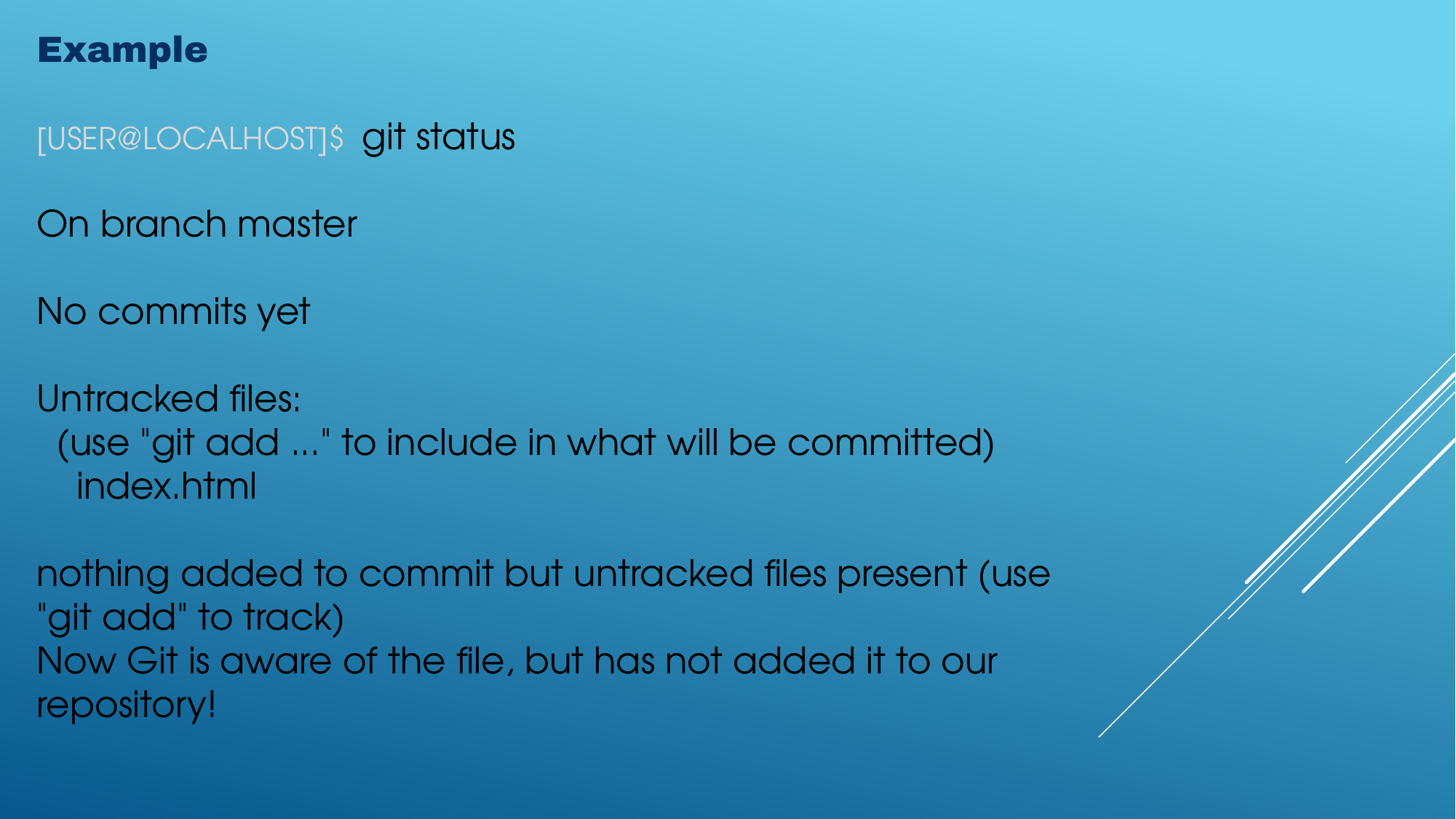

Example

[USER@LOCALHOST]$  git status

On branch master

No commits yet

Untracked files:
  (use "git add ..." to include in what will be committed)
    index.html

nothing added to commit but untracked files present (use "git add" to track)
Now Git is aware of the file, but has not added it to our repository!